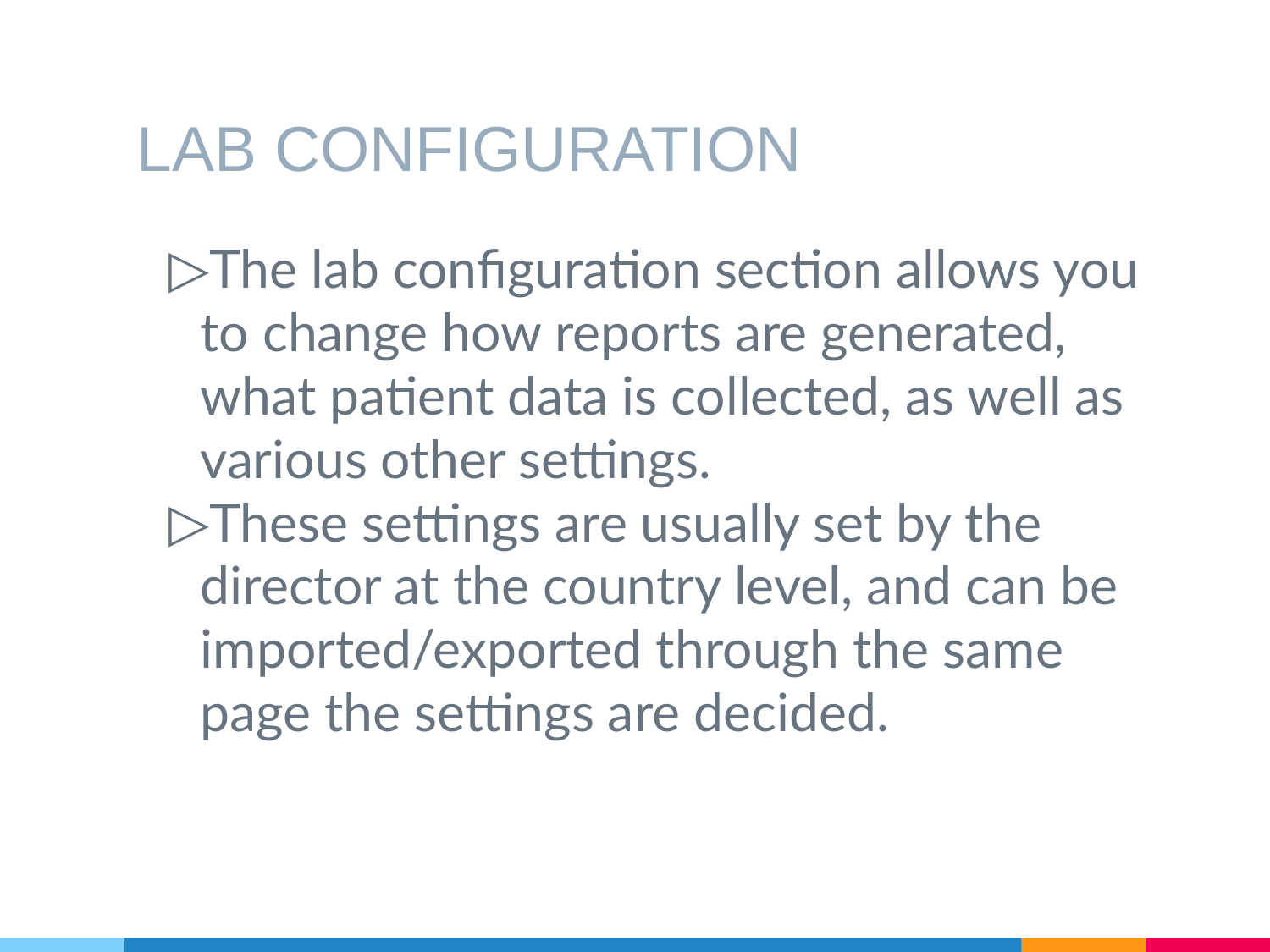

# LAB CONFIGURATION
The lab configuration section allows you to change how reports are generated, what patient data is collected, as well as various other settings.
These settings are usually set by the director at the country level, and can be imported/exported through the same page the settings are decided.